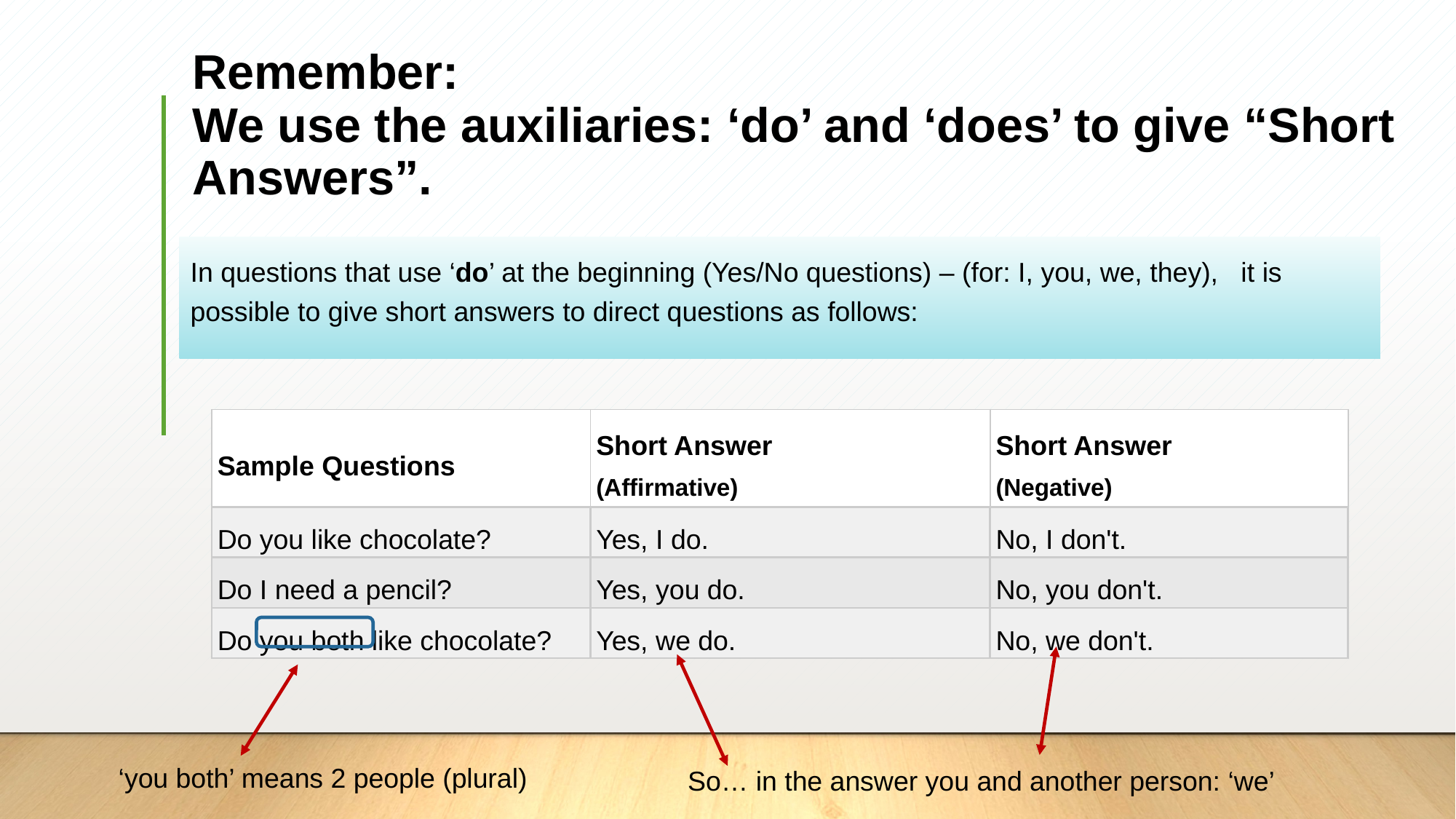

# Remember: We use the auxiliaries: ‘do’ and ‘does’ to give “Short Answers”.
In questions that use ‘do’ at the beginning (Yes/No questions) – (for: I, you, we, they),   it is possible to give short answers to direct questions as follows:
| Sample Questions | Short Answer (Affirmative) | Short Answer (Negative) |
| --- | --- | --- |
| Do you like chocolate? | Yes, I do. | No, I don't. |
| Do I need a pencil? | Yes, you do. | No, you don't. |
| Do you both like chocolate? | Yes, we do. | No, we don't. |

‘you both’ means 2 people (plural)
So… in the answer you and another person: ‘we’